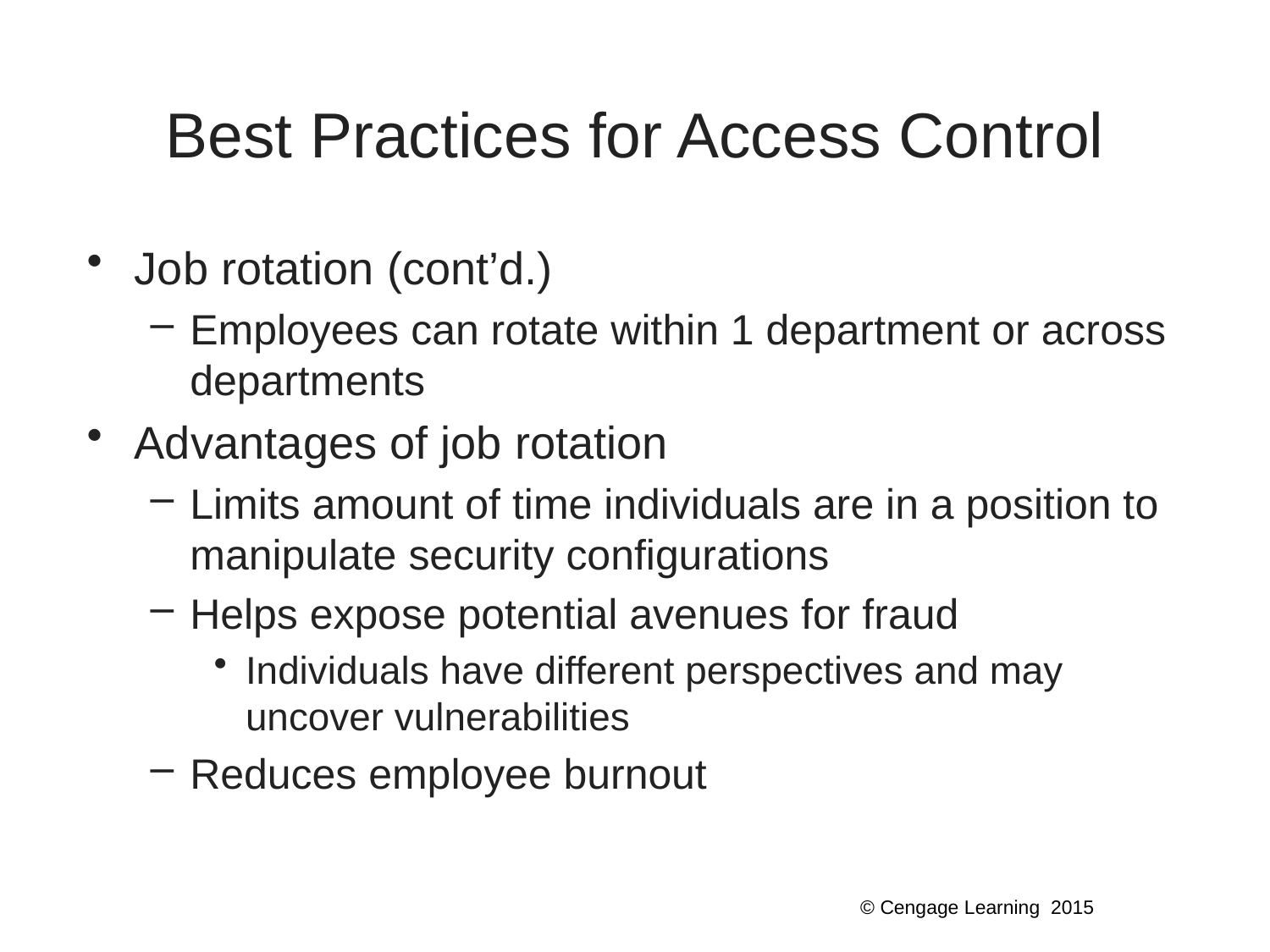

# Best Practices for Access Control
Job rotation (cont’d.)
Employees can rotate within 1 department or across departments
Advantages of job rotation
Limits amount of time individuals are in a position to manipulate security configurations
Helps expose potential avenues for fraud
Individuals have different perspectives and may uncover vulnerabilities
Reduces employee burnout